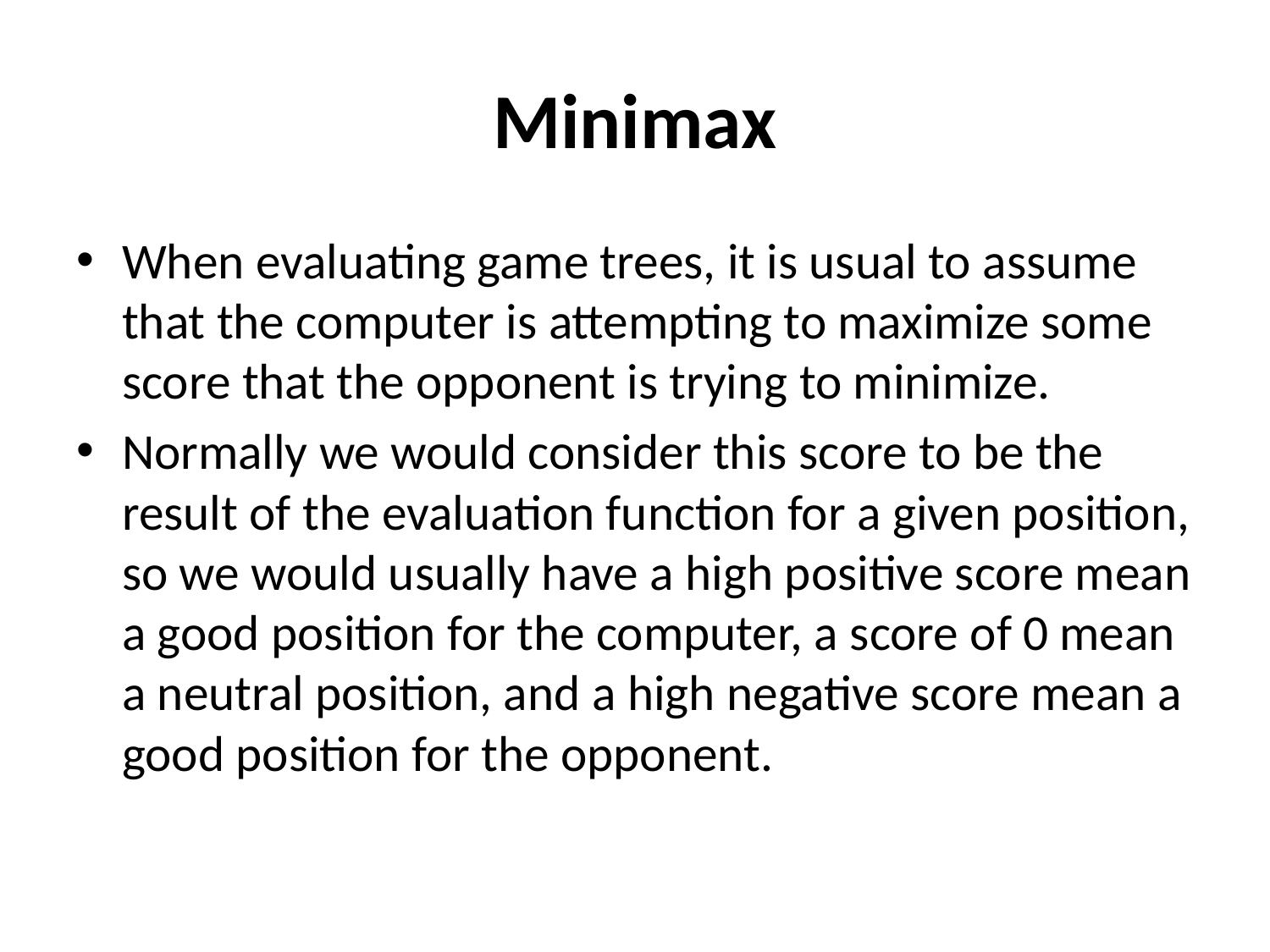

# Minimax
When evaluating game trees, it is usual to assume that the computer is attempting to maximize some score that the opponent is trying to minimize.
Normally we would consider this score to be the result of the evaluation function for a given position, so we would usually have a high positive score mean a good position for the computer, a score of 0 mean a neutral position, and a high negative score mean a good position for the opponent.